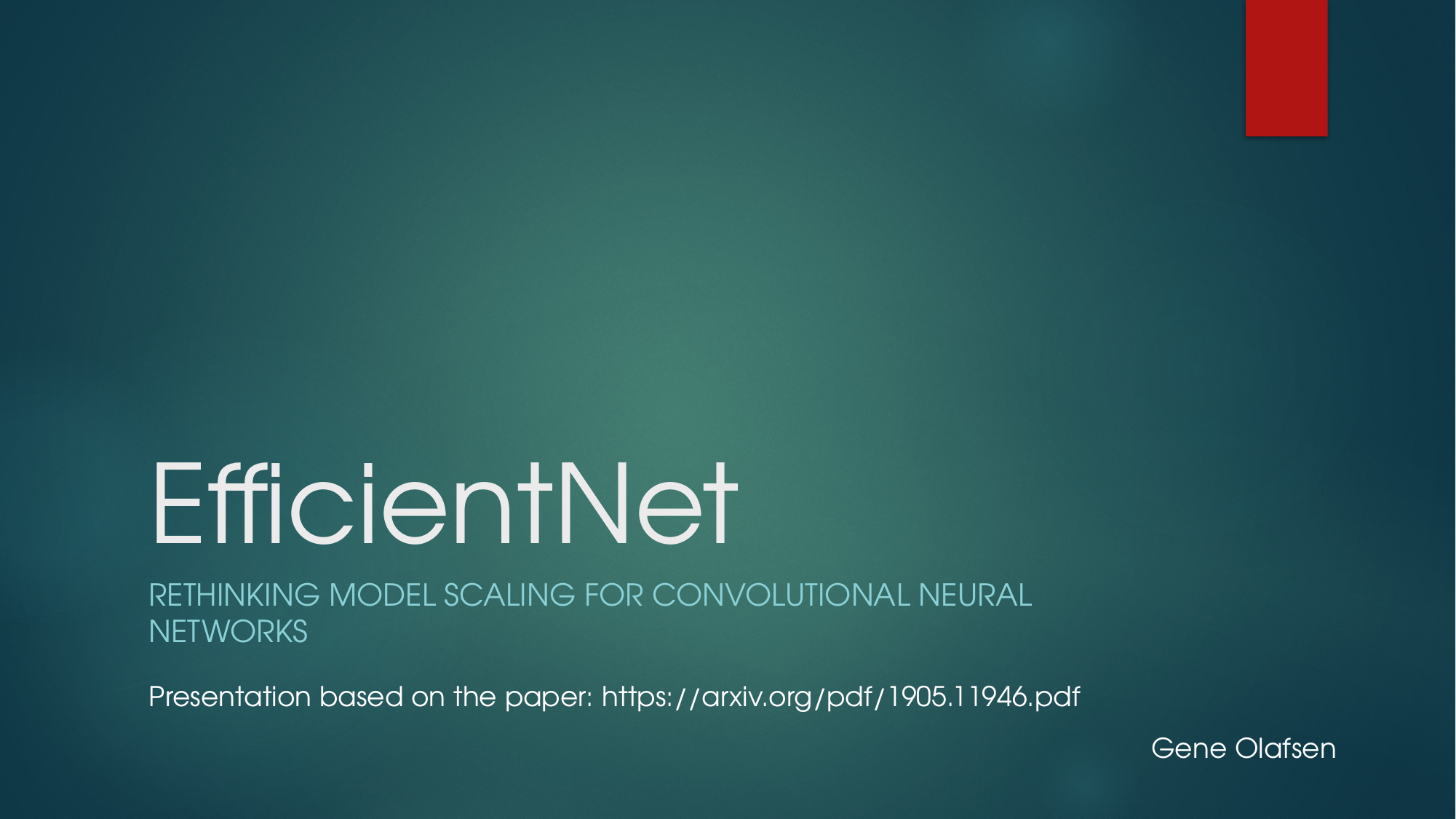

# EfficientNet
Rethinking Model Scaling for Convolutional Neural Networks
Presentation based on the paper: https://arxiv.org/pdf/1905.11946.pdf
Gene Olafsen